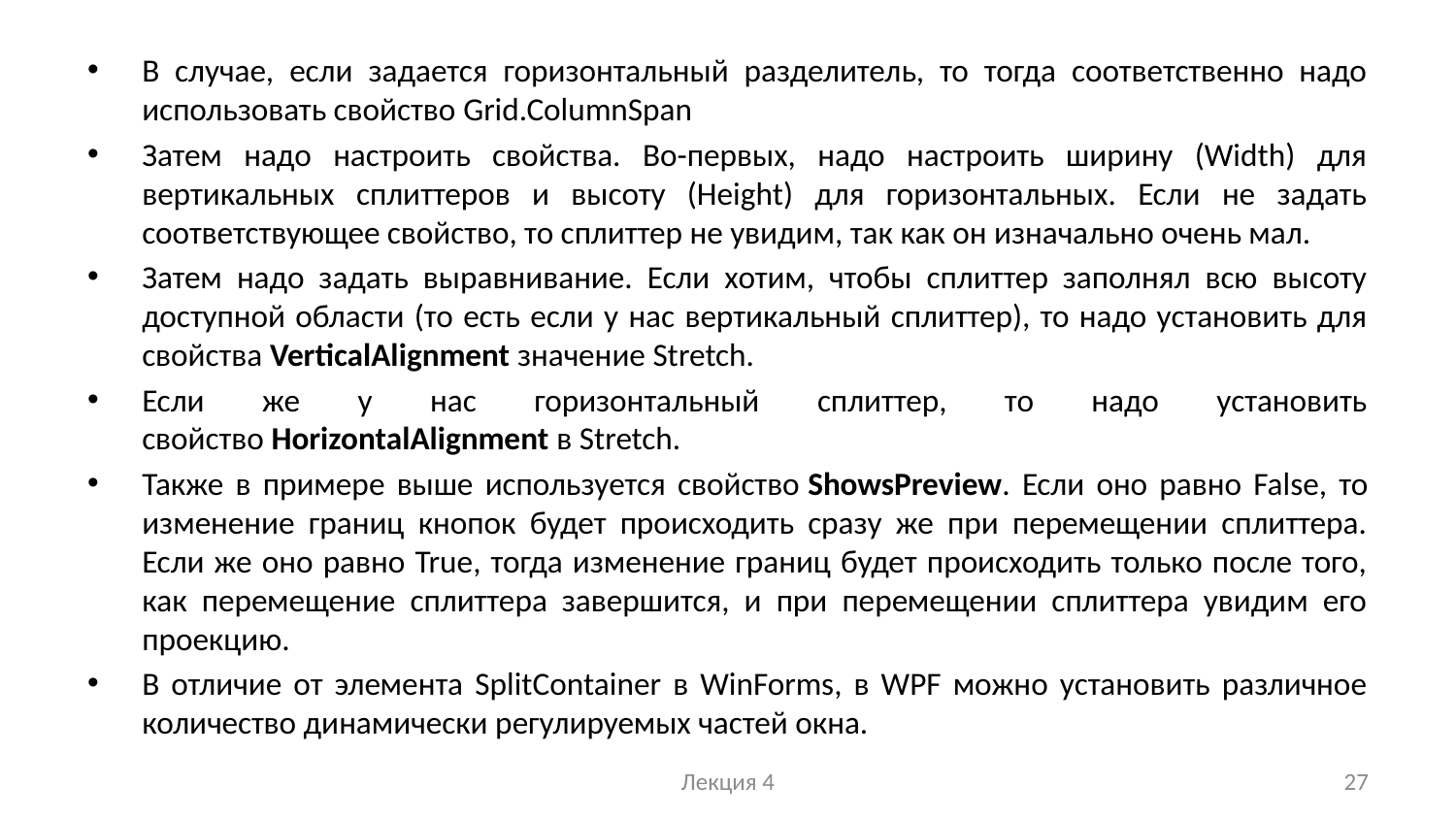

В случае, если задается горизонтальный разделитель, то тогда соответственно надо использовать свойство Grid.ColumnSpan
Затем надо настроить свойства. Во-первых, надо настроить ширину (Width) для вертикальных сплиттеров и высоту (Height) для горизонтальных. Если не задать соответствующее свойство, то сплиттер не увидим, так как он изначально очень мал.
Затем надо задать выравнивание. Если хотим, чтобы сплиттер заполнял всю высоту доступной области (то есть если у нас вертикальный сплиттер), то надо установить для свойства VerticalAlignment значение Stretch.
Если же у нас горизонтальный сплиттер, то надо установить свойство HorizontalAlignment в Stretch.
Также в примере выше используется свойство ShowsPreview. Если оно равно False, то изменение границ кнопок будет происходить сразу же при перемещении сплиттера. Если же оно равно True, тогда изменение границ будет происходить только после того, как перемещение сплиттера завершится, и при перемещении сплиттера увидим его проекцию.
В отличие от элемента SplitContainer в WinForms, в WPF можно установить различное количество динамически регулируемых частей окна.

Лекция 4
27